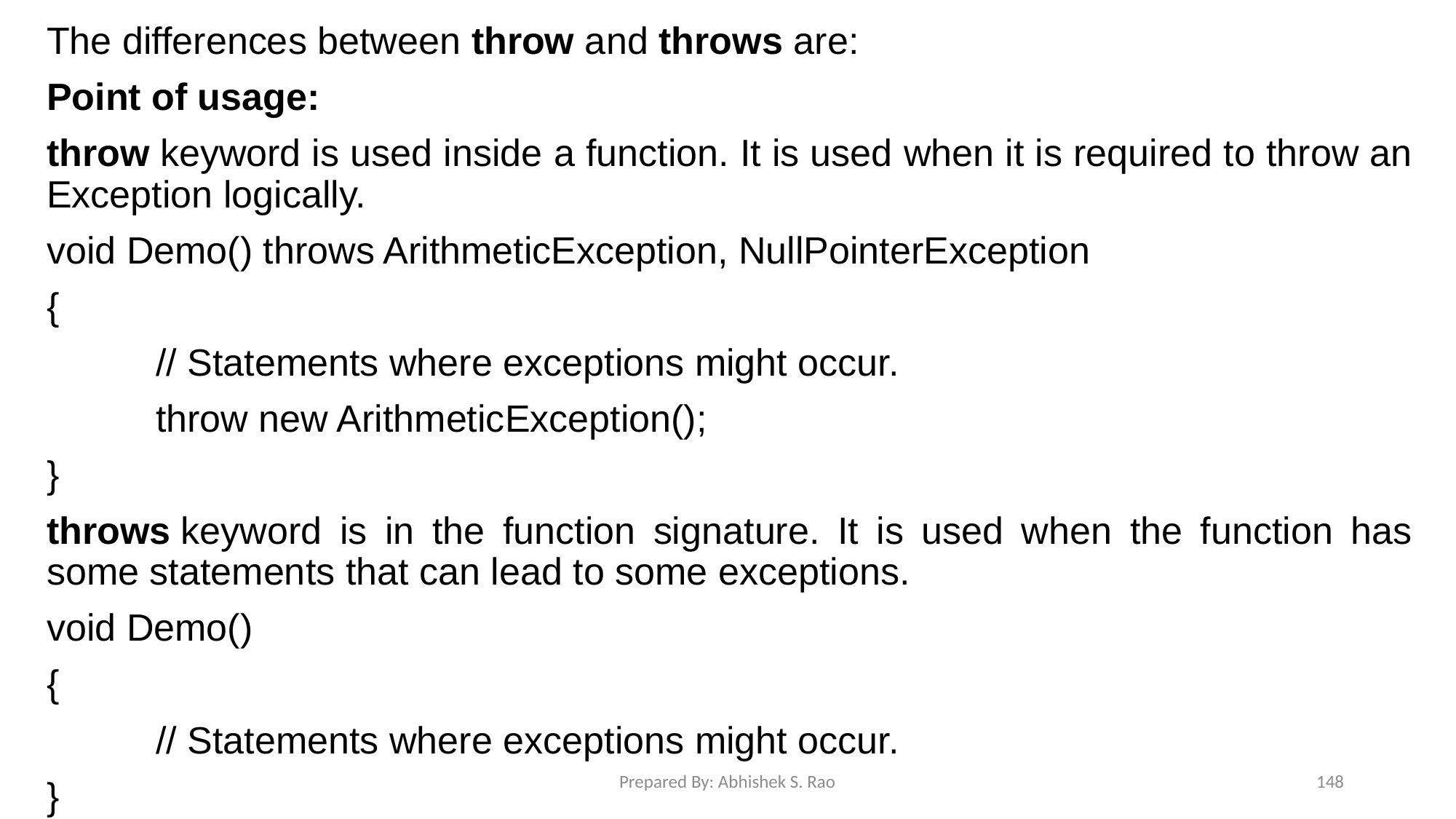

The differences between throw and throws are:
Point of usage:
throw keyword is used inside a function. It is used when it is required to throw an Exception logically.
void Demo() throws ArithmeticException, NullPointerException
{
	// Statements where exceptions might occur.
	throw new ArithmeticException();
}
throws keyword is in the function signature. It is used when the function has some statements that can lead to some exceptions.
void Demo()
{
	// Statements where exceptions might occur.
}
Prepared By: Abhishek S. Rao
148